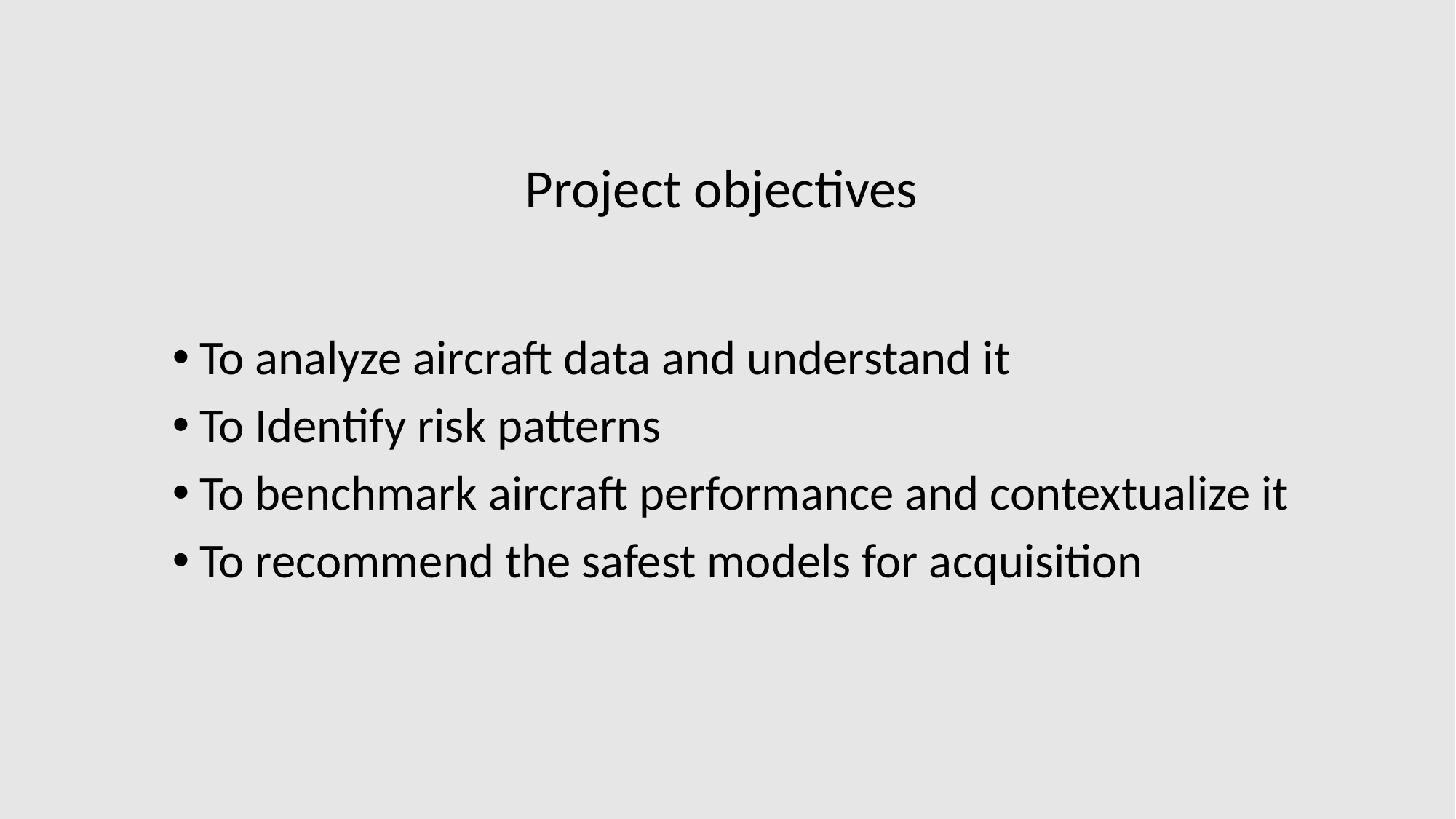

# Project objectives
To analyze aircraft data and understand it
To Identify risk patterns
To benchmark aircraft performance and contextualize it
To recommend the safest models for acquisition